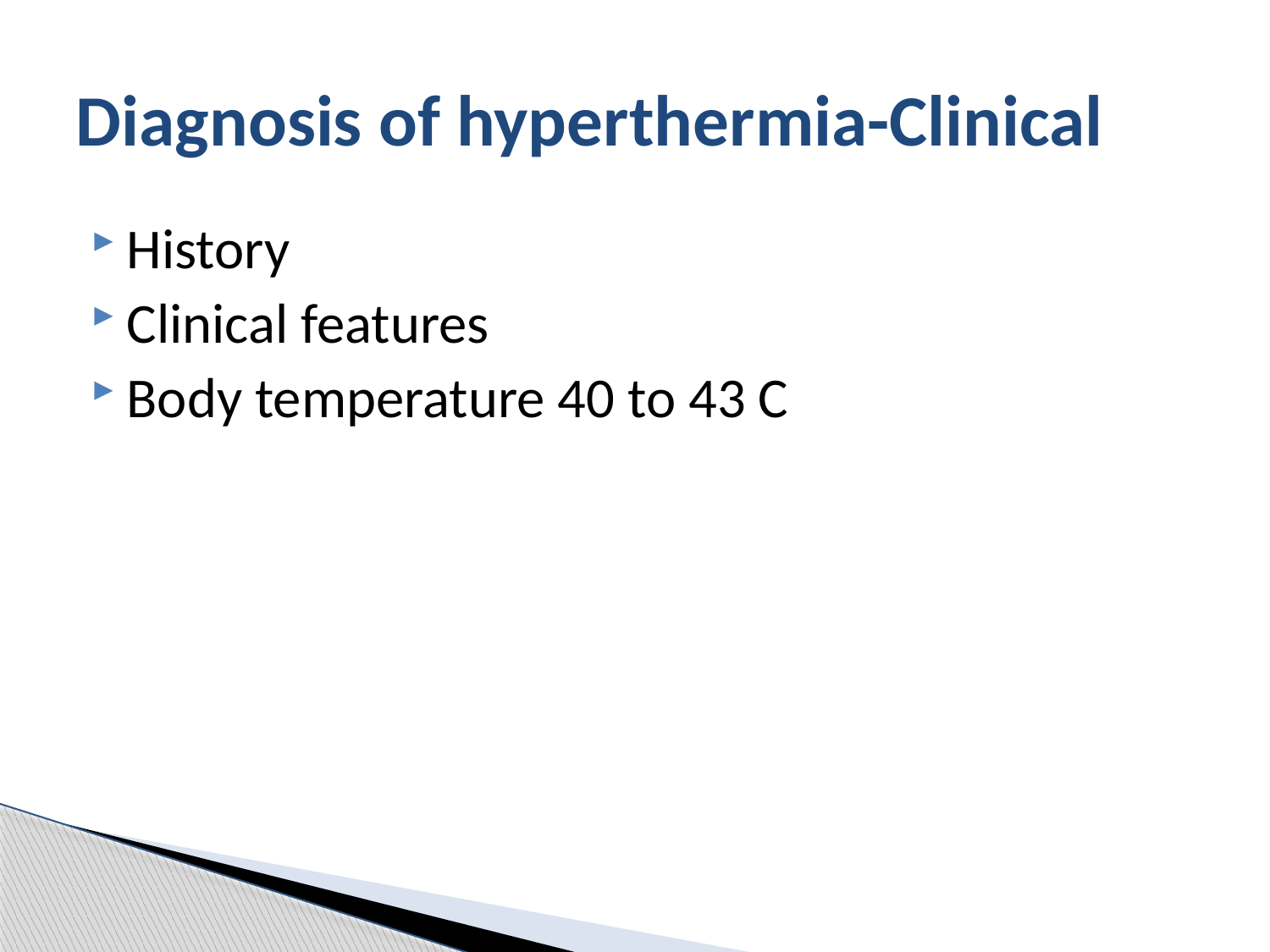

# Diagnosis of hyperthermia-Clinical
History
Clinical features
Body temperature 40 to 43 C